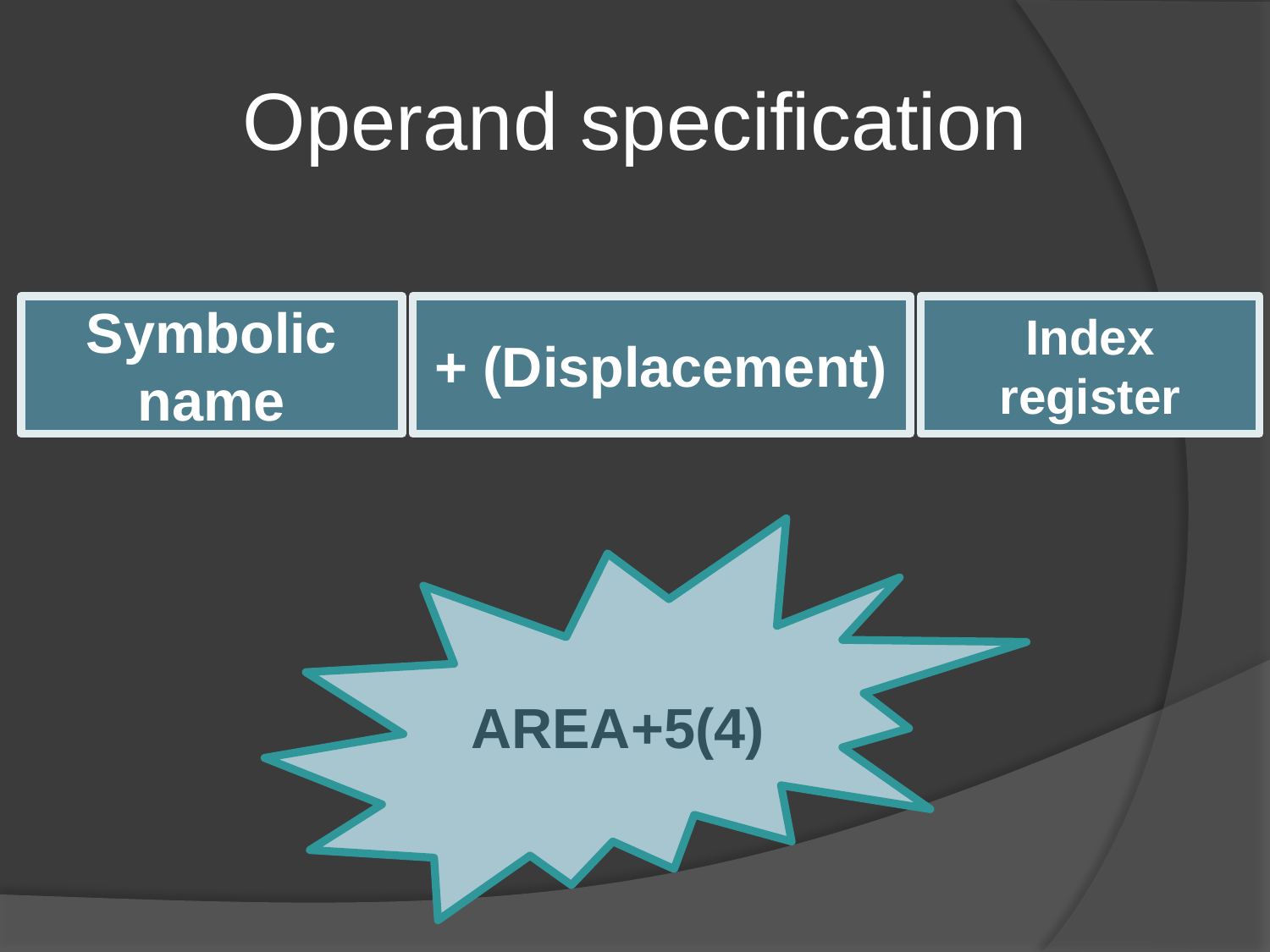

# Operand specification
Symbolic name
+ (Displacement)
Index register
AREA+5(4)